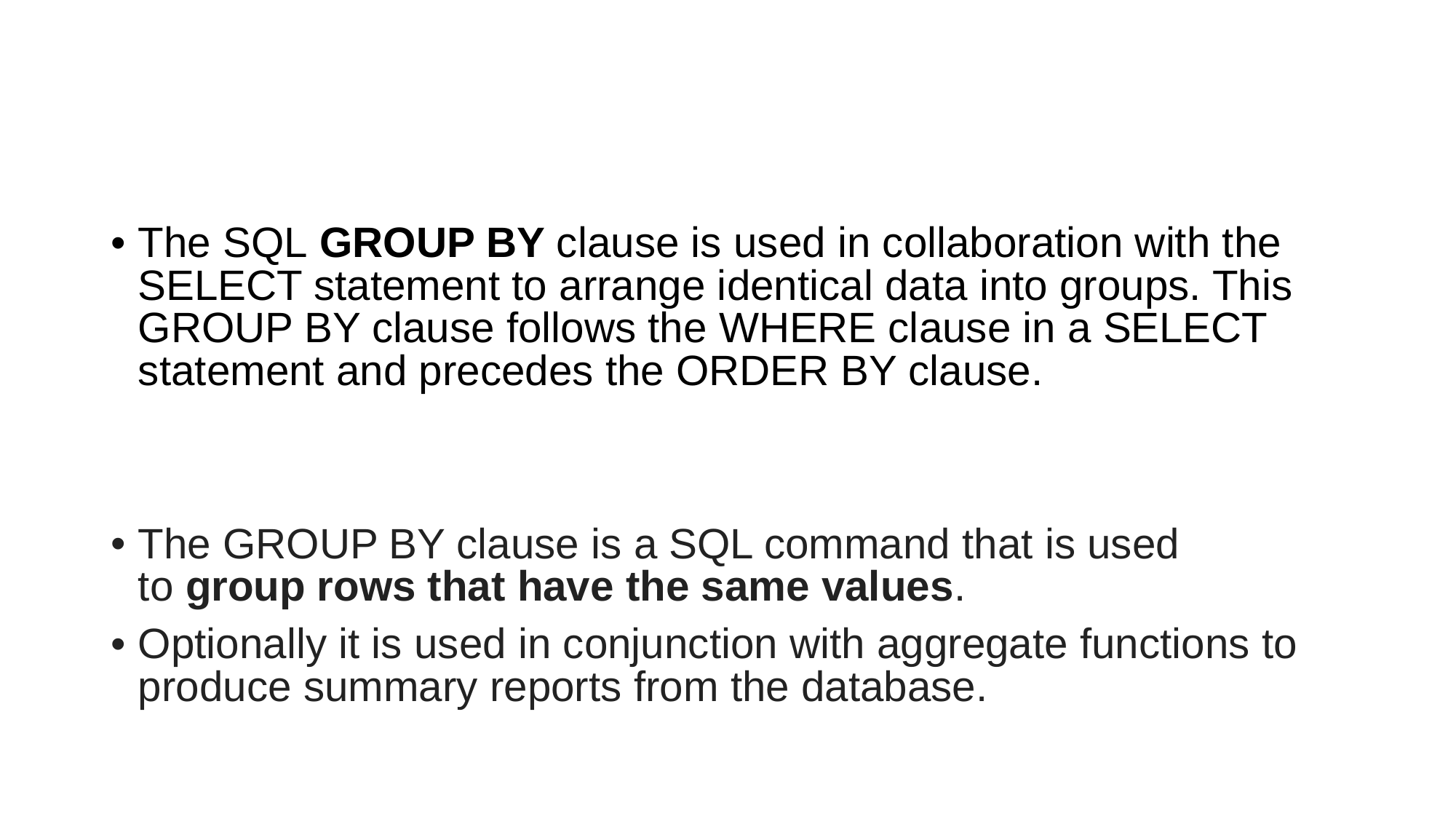

#
The SQL GROUP BY clause is used in collaboration with the SELECT statement to arrange identical data into groups. This GROUP BY clause follows the WHERE clause in a SELECT statement and precedes the ORDER BY clause.

The GROUP BY clause is a SQL command that is used to group rows that have the same values.
Optionally it is used in conjunction with aggregate functions to produce summary reports from the database.